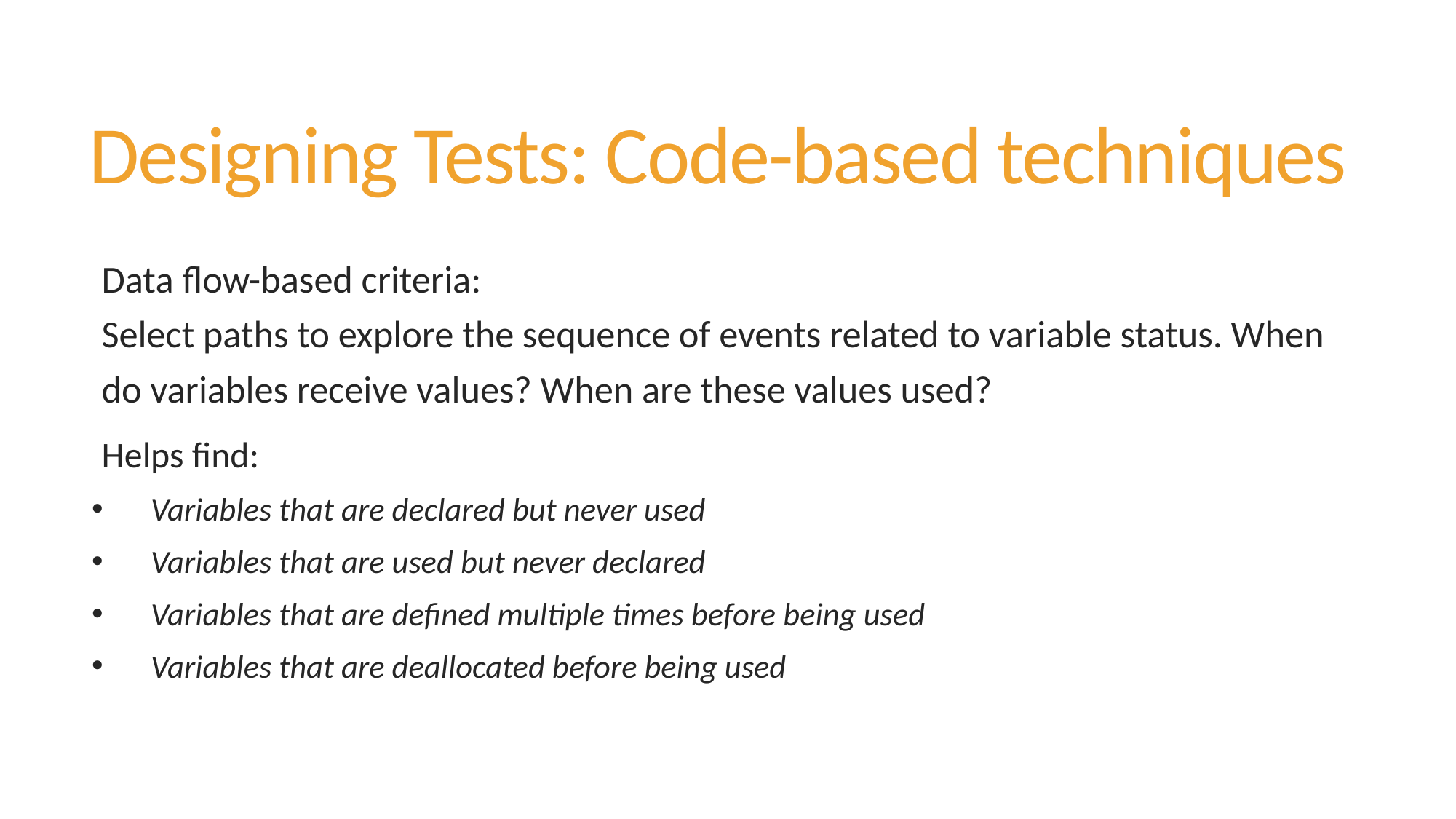

# Designing Tests: Code-based techniques
Data flow-based criteria:
Select paths to explore the sequence of events related to variable status. When do variables receive values? When are these values used?
Helps find:
Variables that are declared but never used
Variables that are used but never declared
Variables that are defined multiple times before being used
Variables that are deallocated before being used